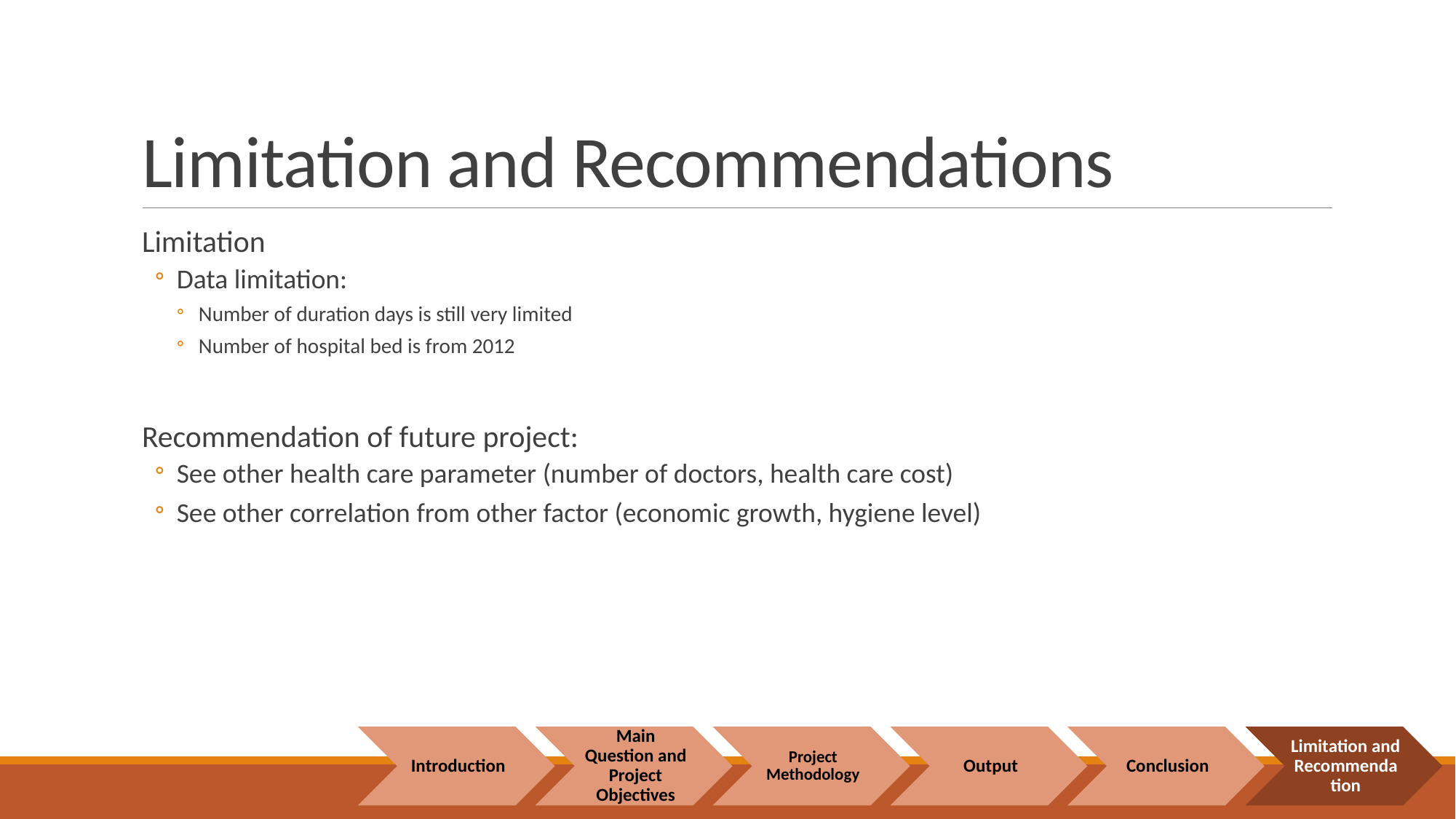

# Limitation and Recommendations
Limitation
Data limitation:
Number of duration days is still very limited
Number of hospital bed is from 2012

Recommendation of future project:
See other health care parameter (number of doctors, health care cost)
See other correlation from other factor (economic growth, hygiene level)
Introduction
Main Question and Project Objectives
Project Methodology
Output
Conclusion
Limitation and Recommendation